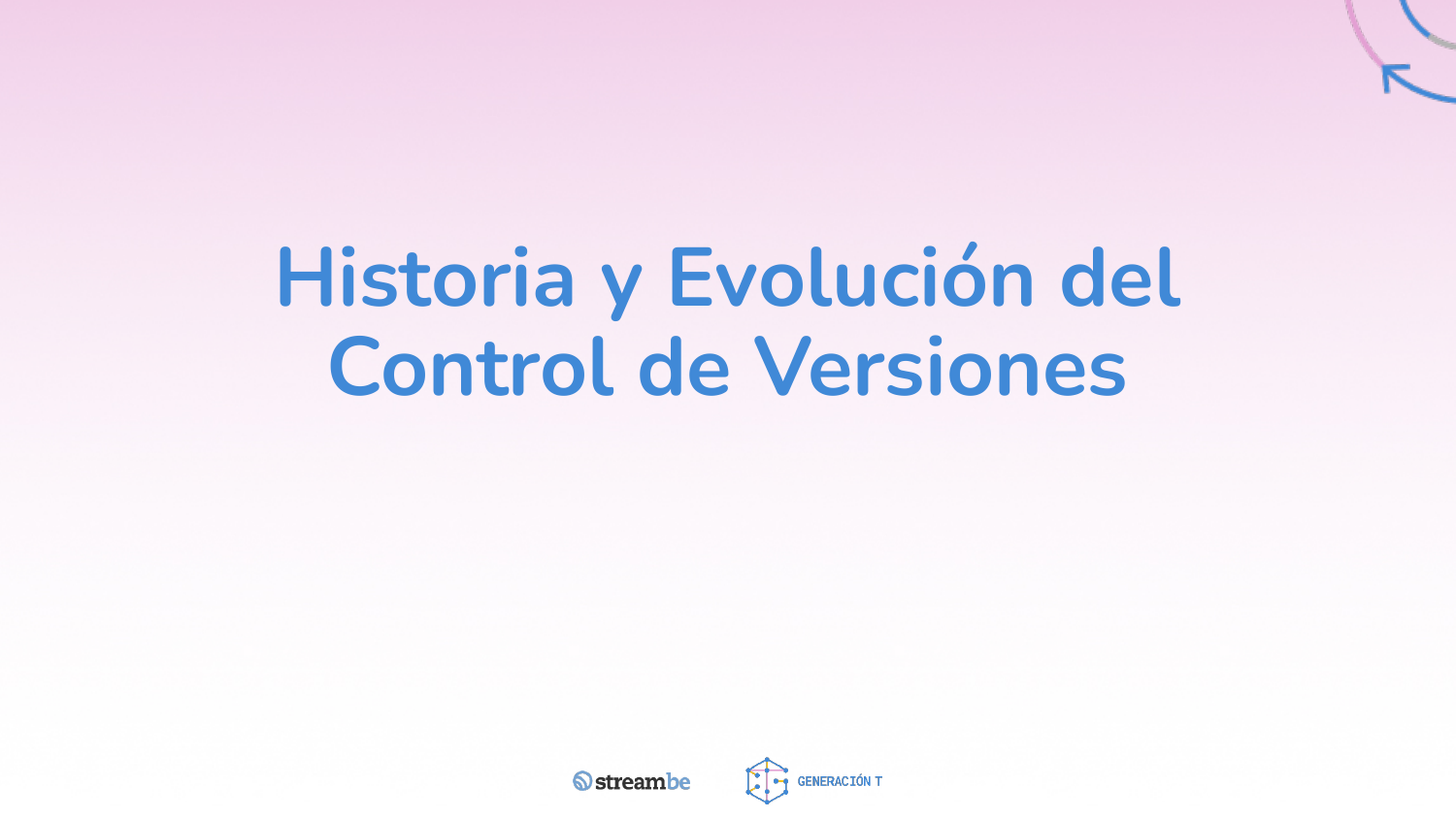

# Historia y Evolución del Control de Versiones